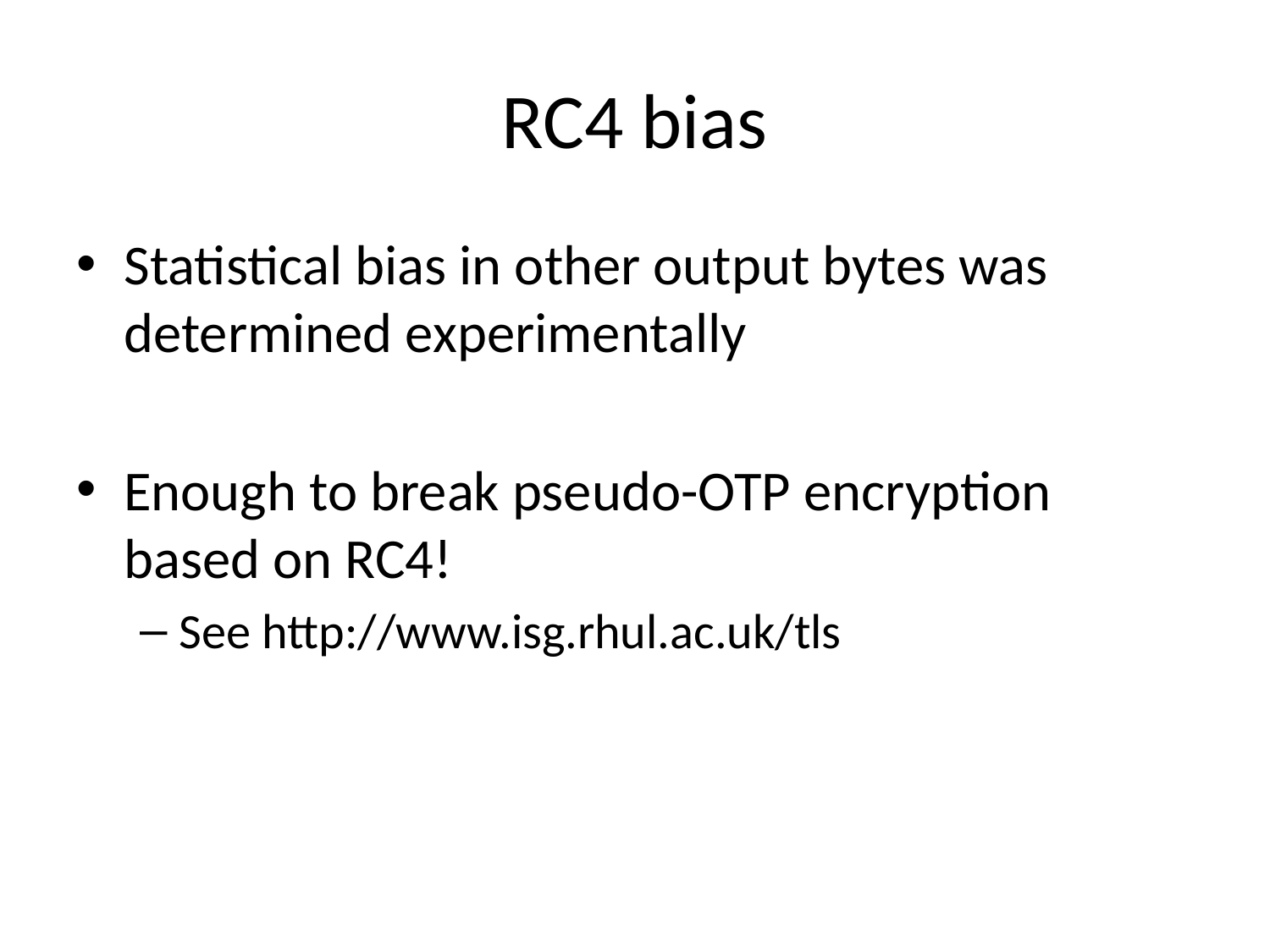

# RC4 bias
Statistical bias in other output bytes was determined experimentally

Enough to break pseudo-OTP encryption based on RC4!
See http://www.isg.rhul.ac.uk/tls